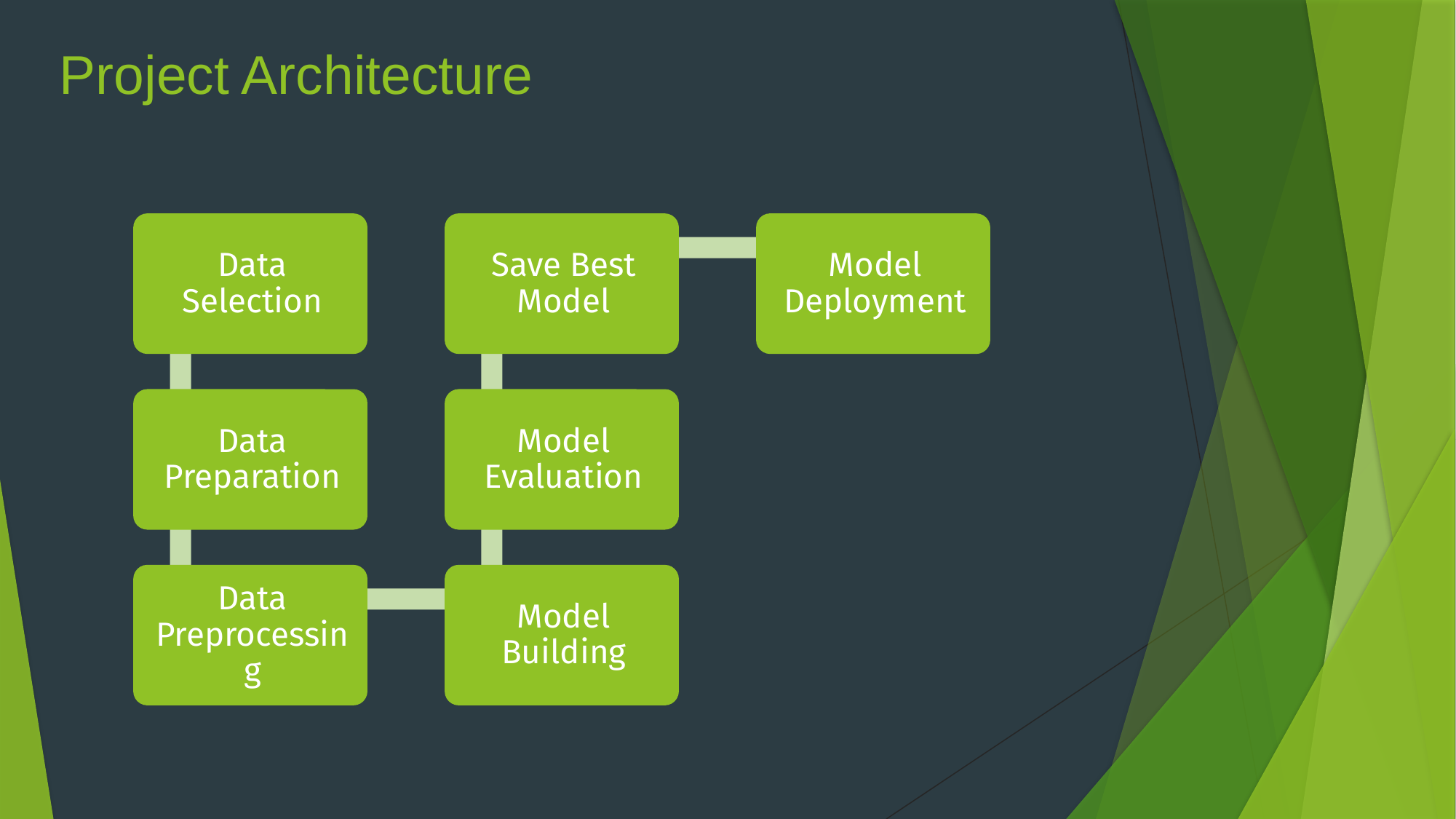

# Project Architecture
Data Selection
Data Preparation
Data Preprocessing
Model Building
Model Evaluation
Save Best Model
Model Deployment